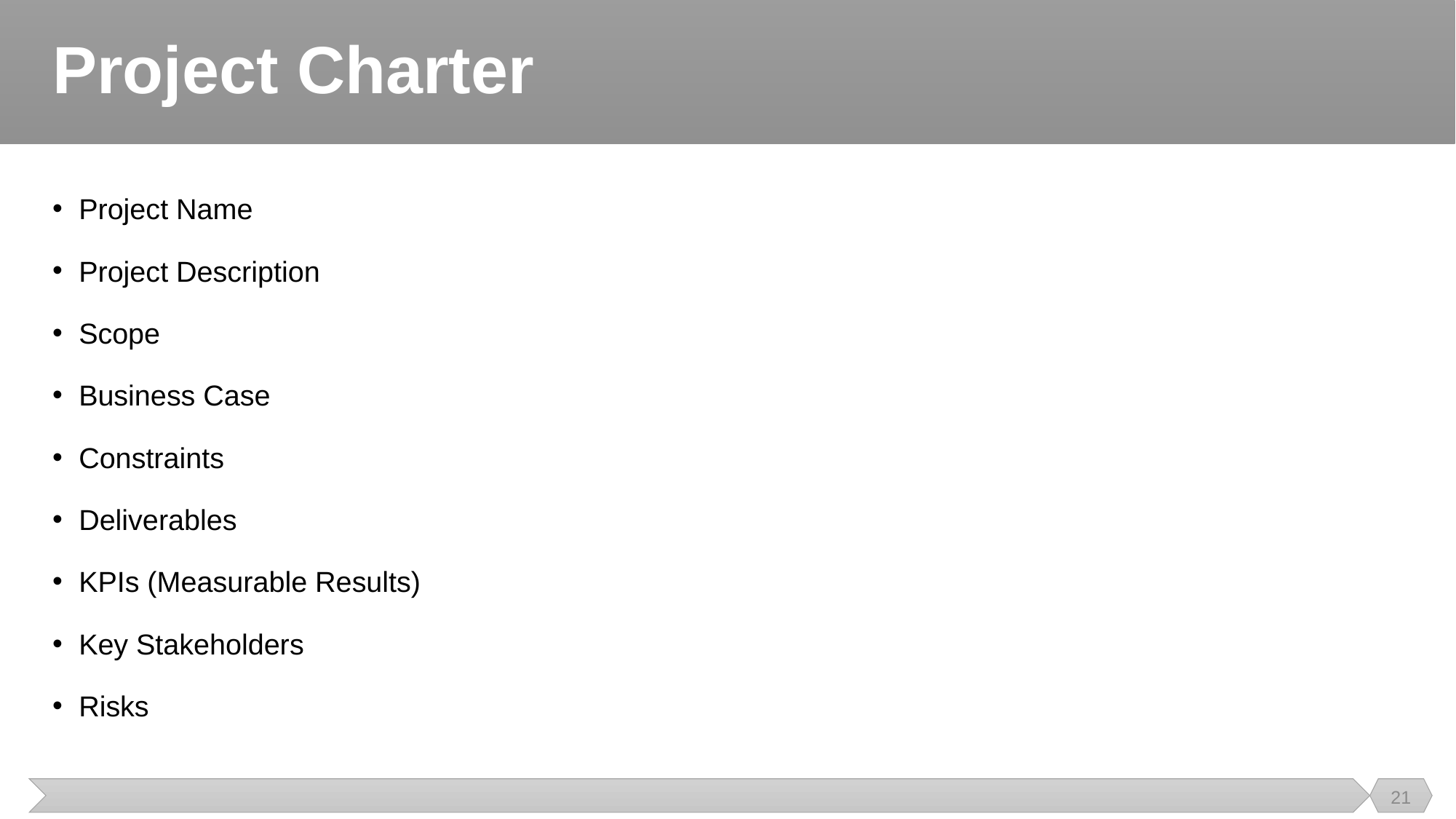

# Project Charter
Project Name
Project Description
Scope
Business Case
Constraints
Deliverables
KPIs (Measurable Results)
Key Stakeholders
Risks
21